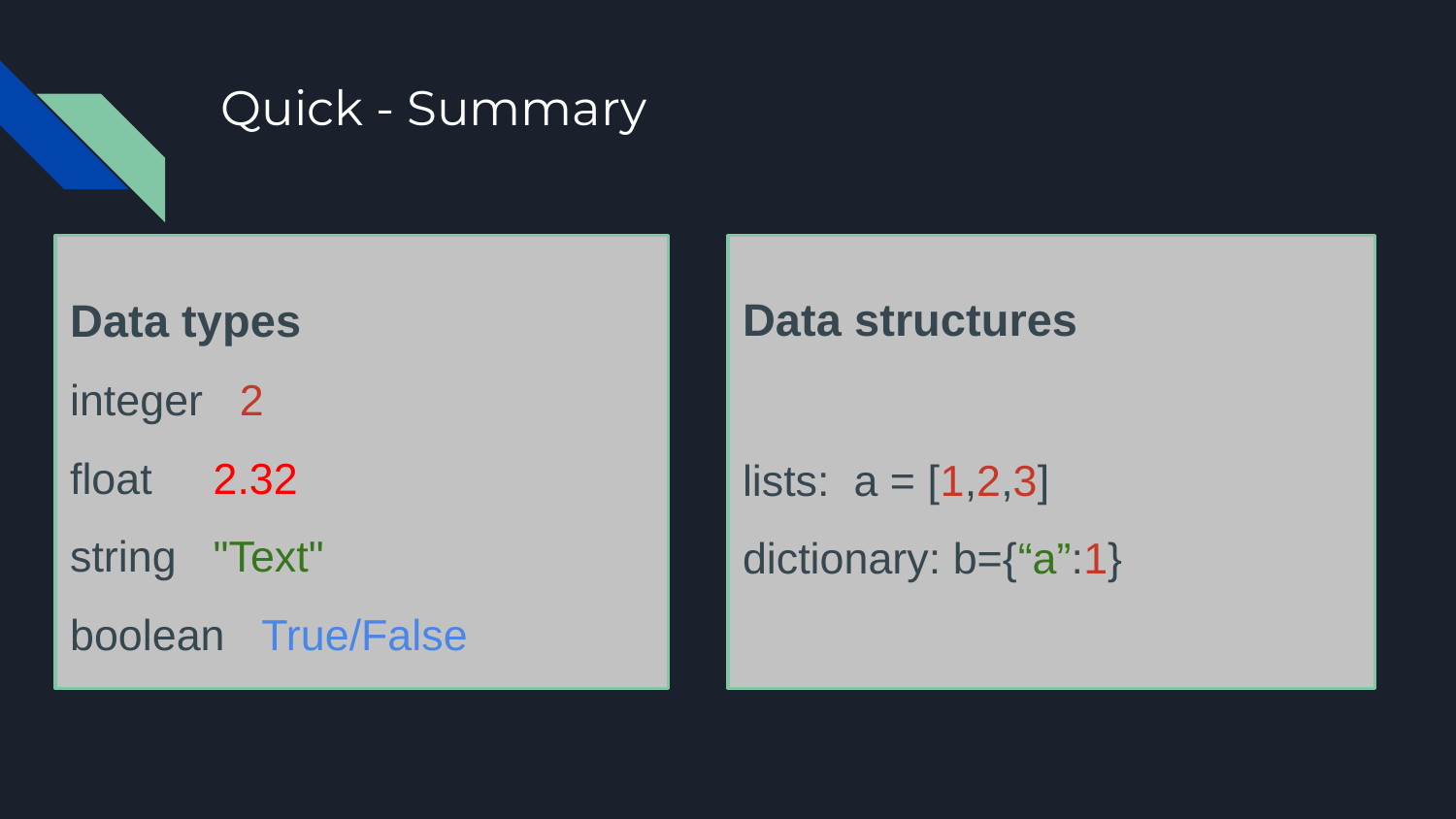

# Quick - Summary
Data types
integer   2
float     2.32
string   "Text"
boolean   True/False
Data structures

lists:  a = [1,2,3]
dictionary: b={“a”:1}